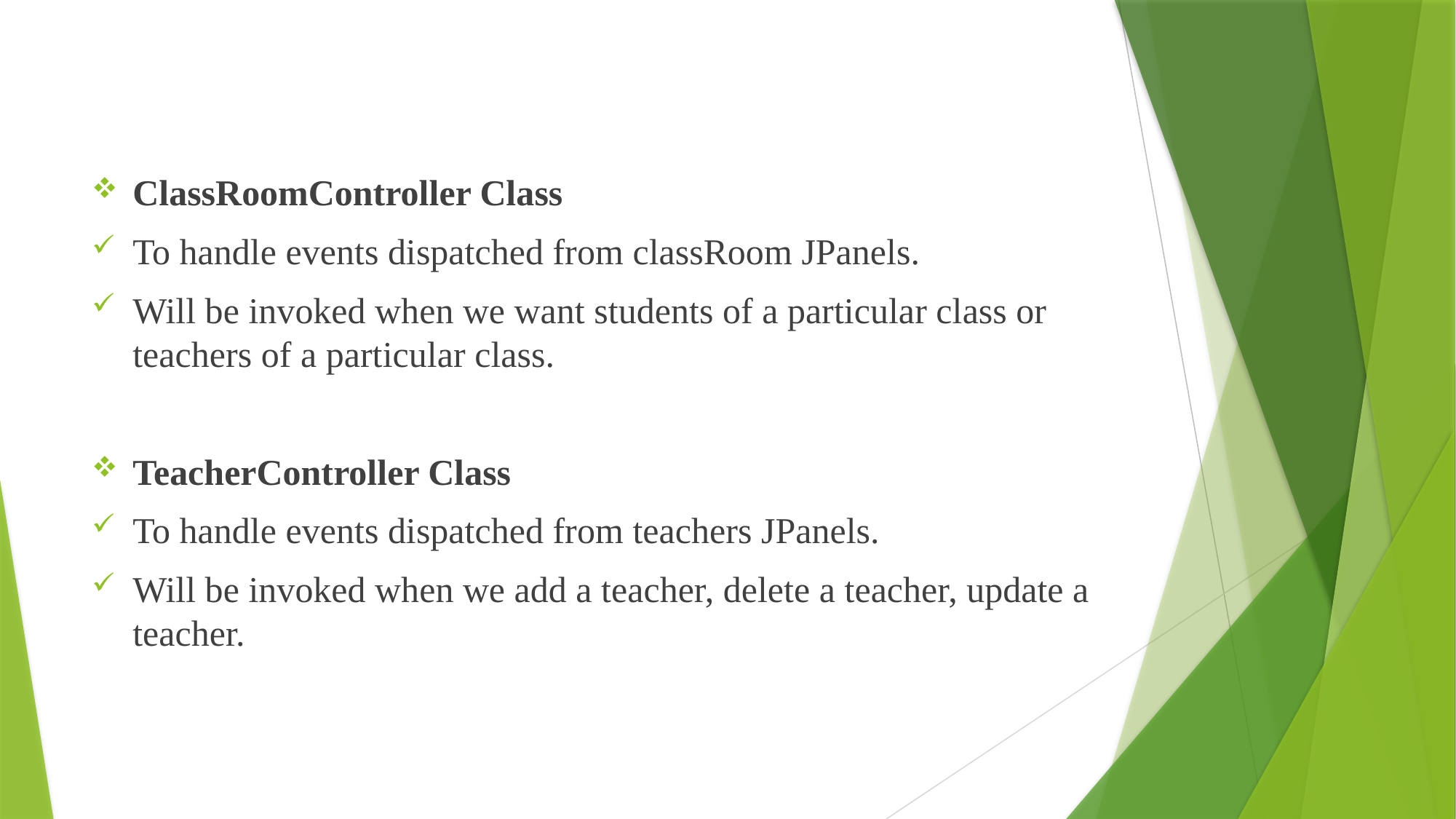

ClassRoomController Class
To handle events dispatched from classRoom JPanels.
Will be invoked when we want students of a particular class or teachers of a particular class.

TeacherController Class
To handle events dispatched from teachers JPanels.
Will be invoked when we add a teacher, delete a teacher, update a teacher.